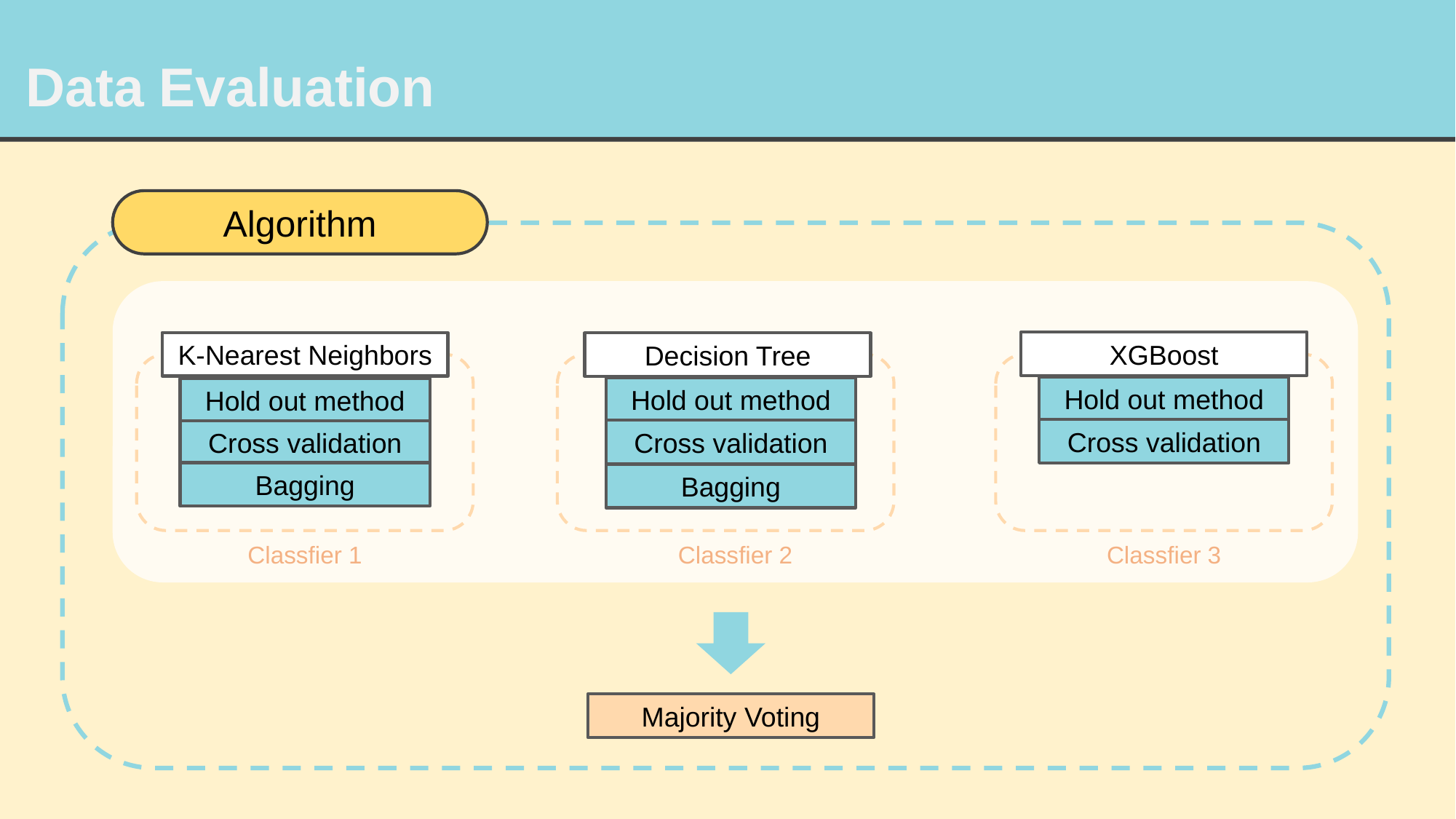

Data Evaluation
Algorithm

XGBoost
K-Nearest Neighbors
Decision Tree

Hold out method
Hold out method
Hold out method
Cross validation
Cross validation
Cross validation
Bagging
Bagging
Classfier 1
Classfier 2
Classfier 3

Majority Voting